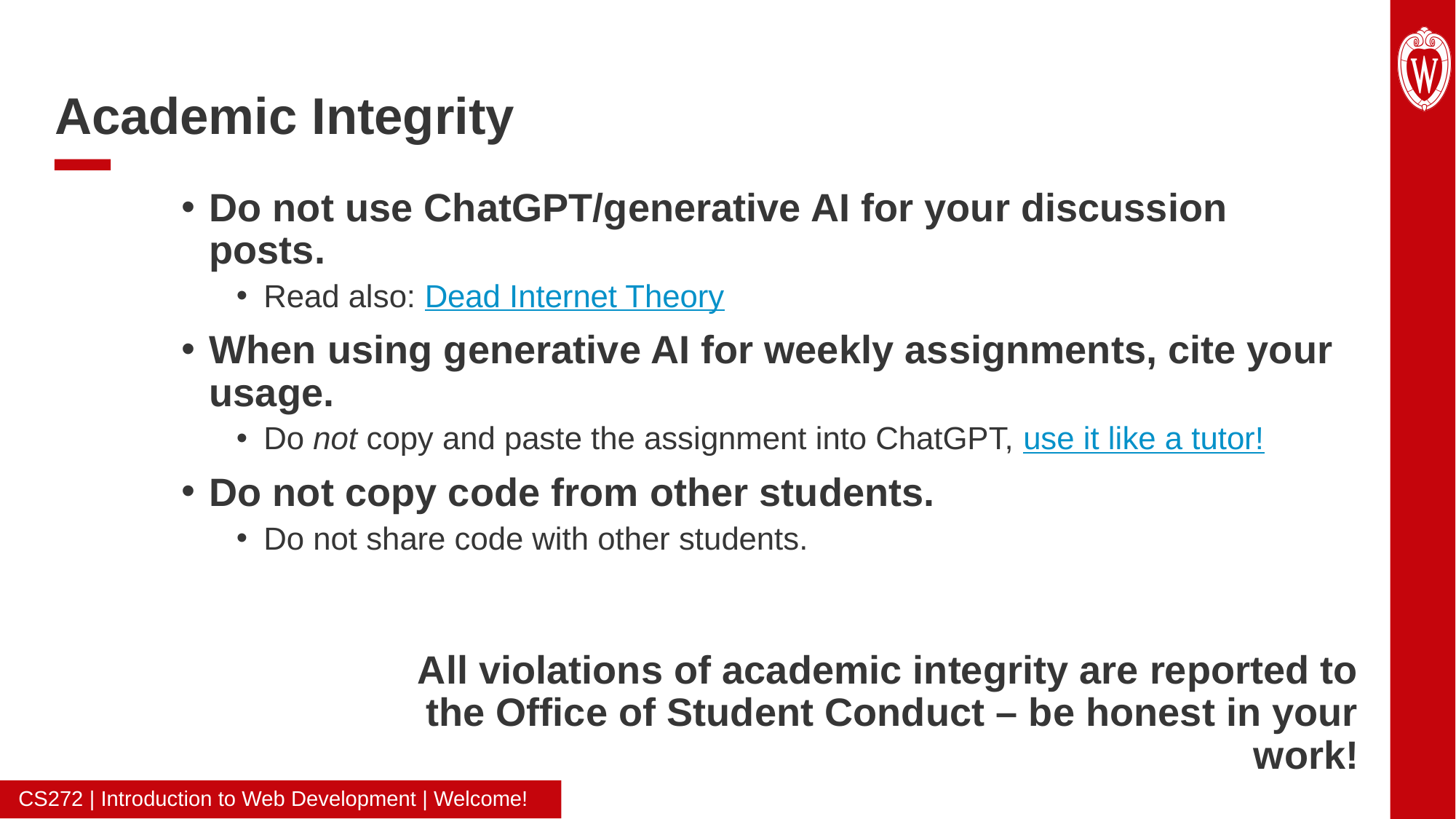

# Academic Integrity
Do not use ChatGPT/generative AI for your discussion posts.
Read also: Dead Internet Theory
When using generative AI for weekly assignments, cite your usage.
Do not copy and paste the assignment into ChatGPT, use it like a tutor!
Do not copy code from other students.
Do not share code with other students.
All violations of academic integrity are reported to the Office of Student Conduct – be honest in your work!

CS272 | Introduction to Web Development | Welcome!